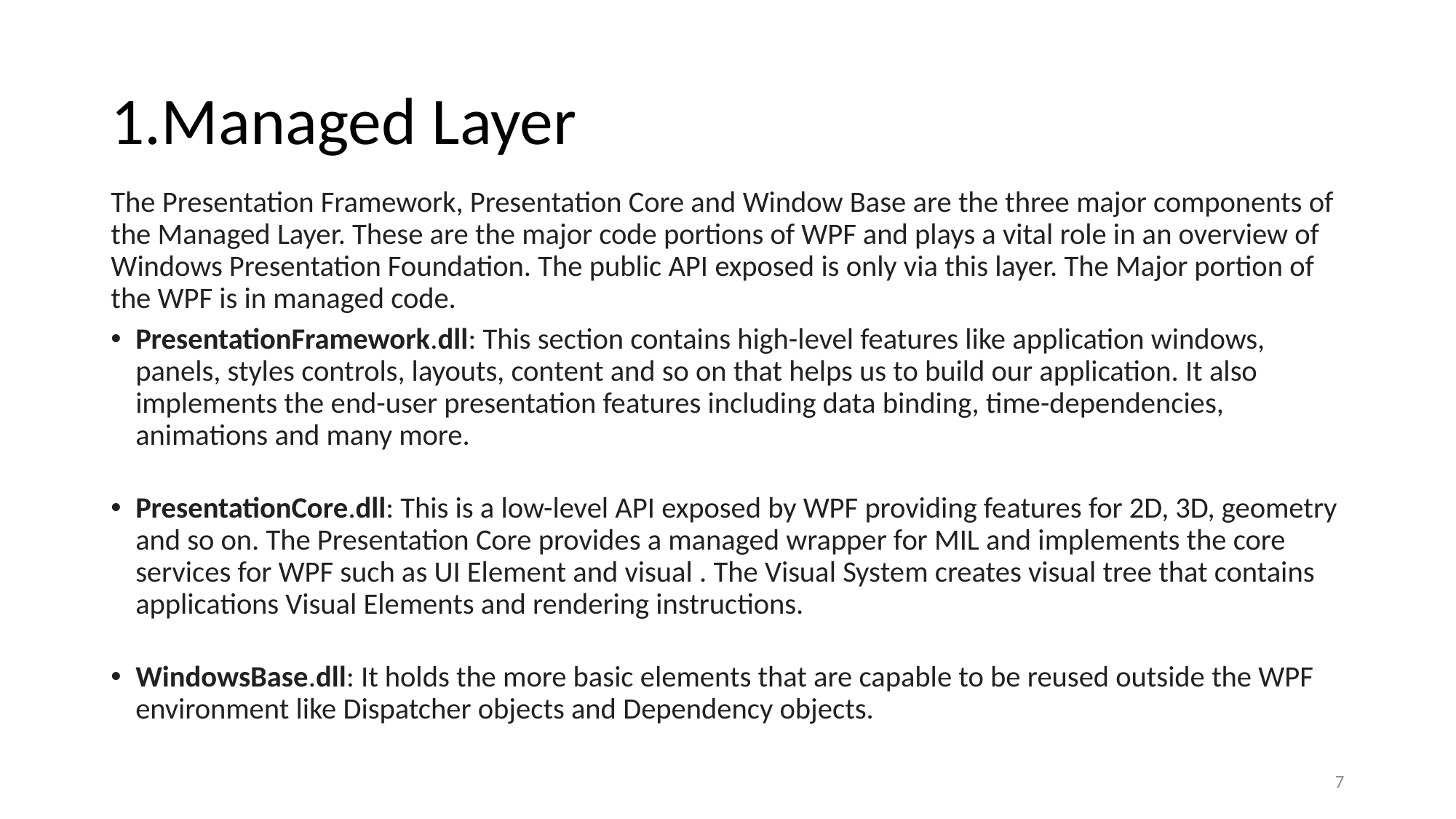

# 1.Managed Layer
The Presentation Framework, Presentation Core and Window Base are the three major components of the Managed Layer. These are the major code portions of WPF and plays a vital role in an overview of Windows Presentation Foundation. The public API exposed is only via this layer. The Major portion of the WPF is in managed code.
PresentationFramework.dll: This section contains high-level features like application windows, panels, styles controls, layouts, content and so on that helps us to build our application. It also implements the end-user presentation features including data binding, time-dependencies, animations and many more.
PresentationCore.dll: This is a low-level API exposed by WPF providing features for 2D, 3D, geometry and so on. The Presentation Core provides a managed wrapper for MIL and implements the core services for WPF such as UI Element and visual . The Visual System creates visual tree that contains applications Visual Elements and rendering instructions.
WindowsBase.dll: It holds the more basic elements that are capable to be reused outside the WPF environment like Dispatcher objects and Dependency objects.

7